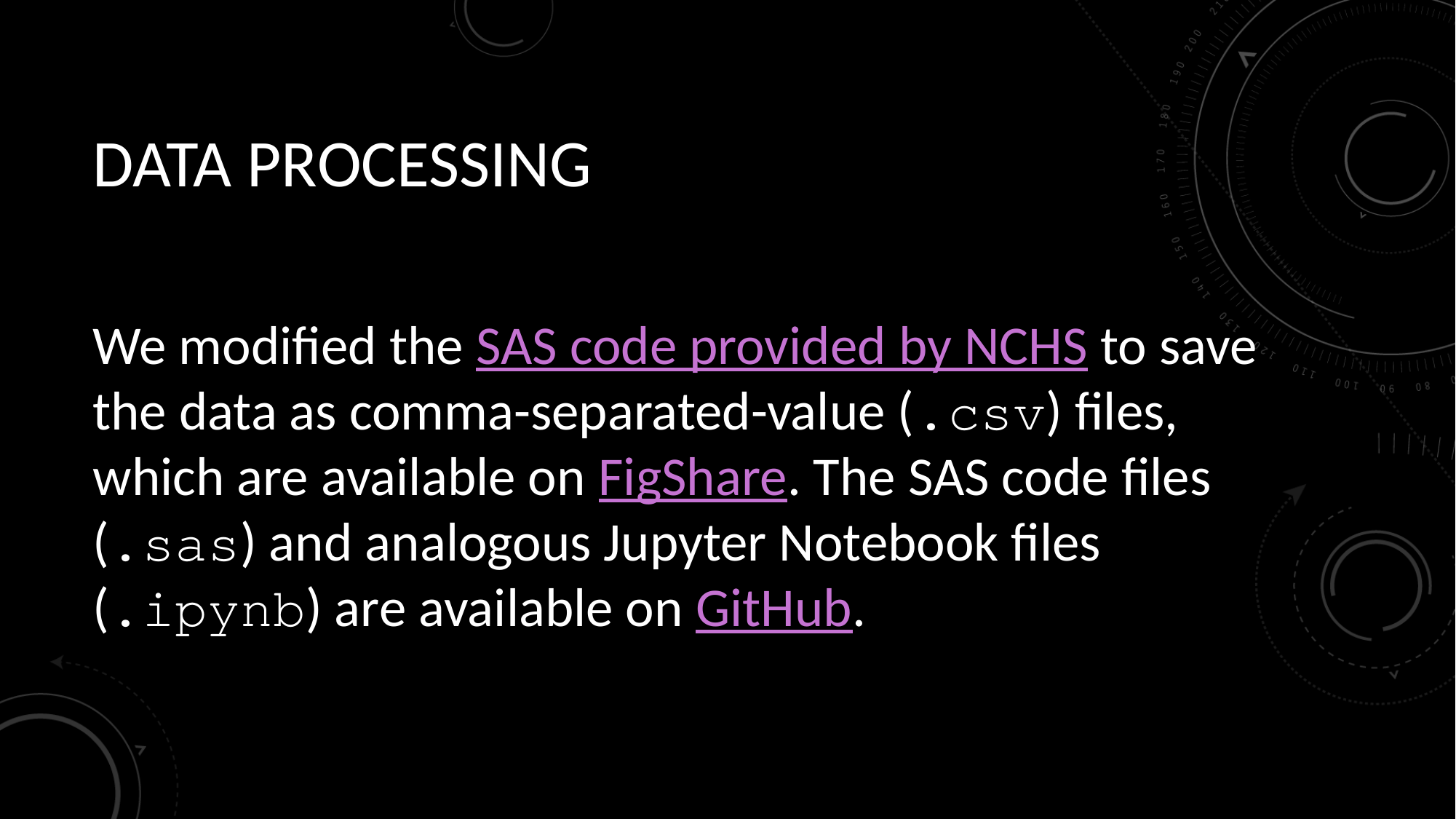

# Data Processing
We modified the SAS code provided by NCHS to save the data as comma-separated-value (.csv) files, which are available on FigShare. The SAS code files (.sas) and analogous Jupyter Notebook files (.ipynb) are available on GitHub.